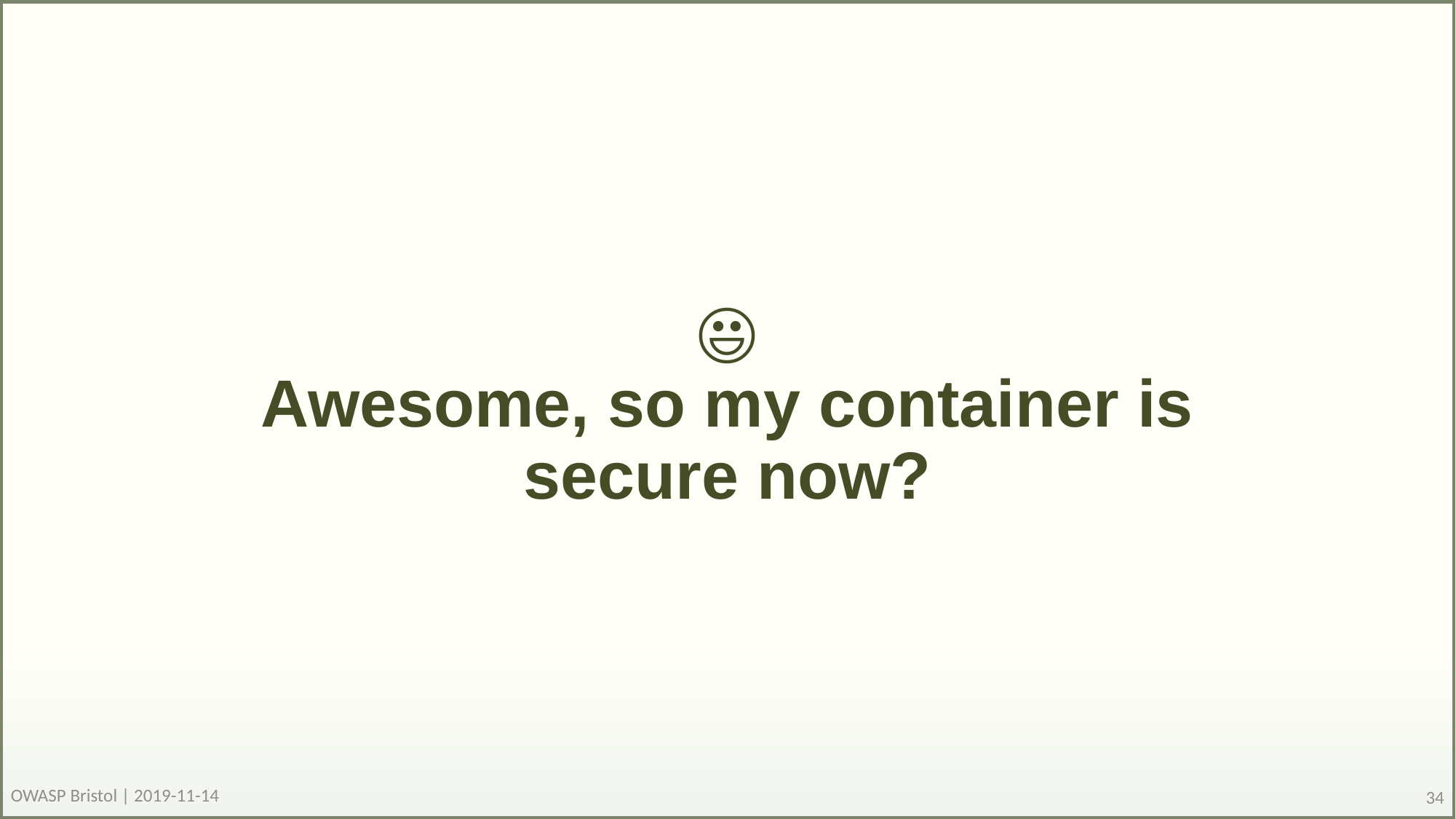

# 😃 Awesome, so my container is secure now?
OWASP Bristol | 2019-11-14
34